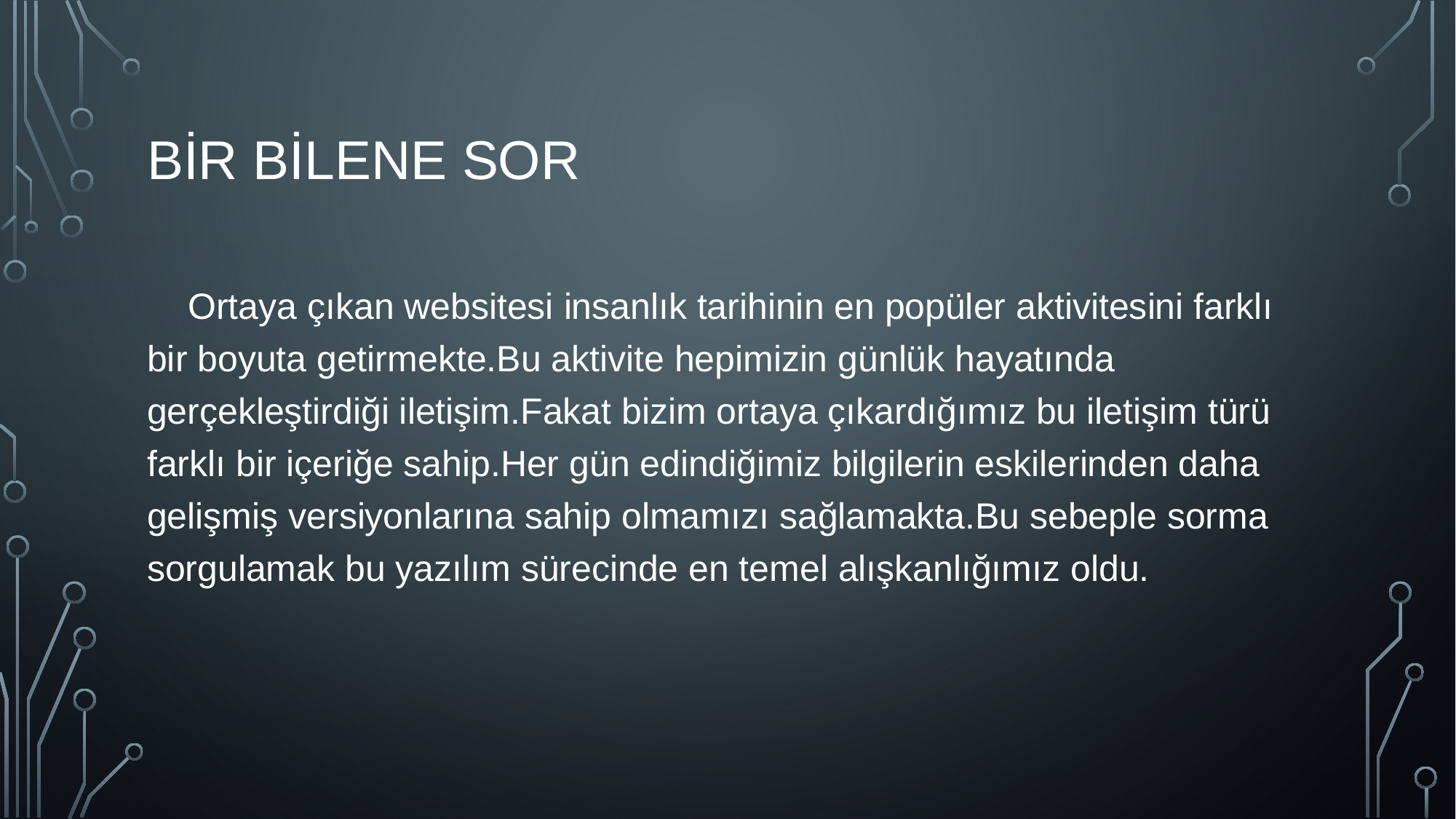

# Bir bilene sor
    Ortaya çıkan websitesi insanlık tarihinin en popüler aktivitesini farklı bir boyuta getirmekte.Bu aktivite hepimizin günlük hayatında gerçekleştirdiği iletişim.Fakat bizim ortaya çıkardığımız bu iletişim türü farklı bir içeriğe sahip.Her gün edindiğimiz bilgilerin eskilerinden daha gelişmiş versiyonlarına sahip olmamızı sağlamakta.Bu sebeple sorma sorgulamak bu yazılım sürecinde en temel alışkanlığımız oldu.